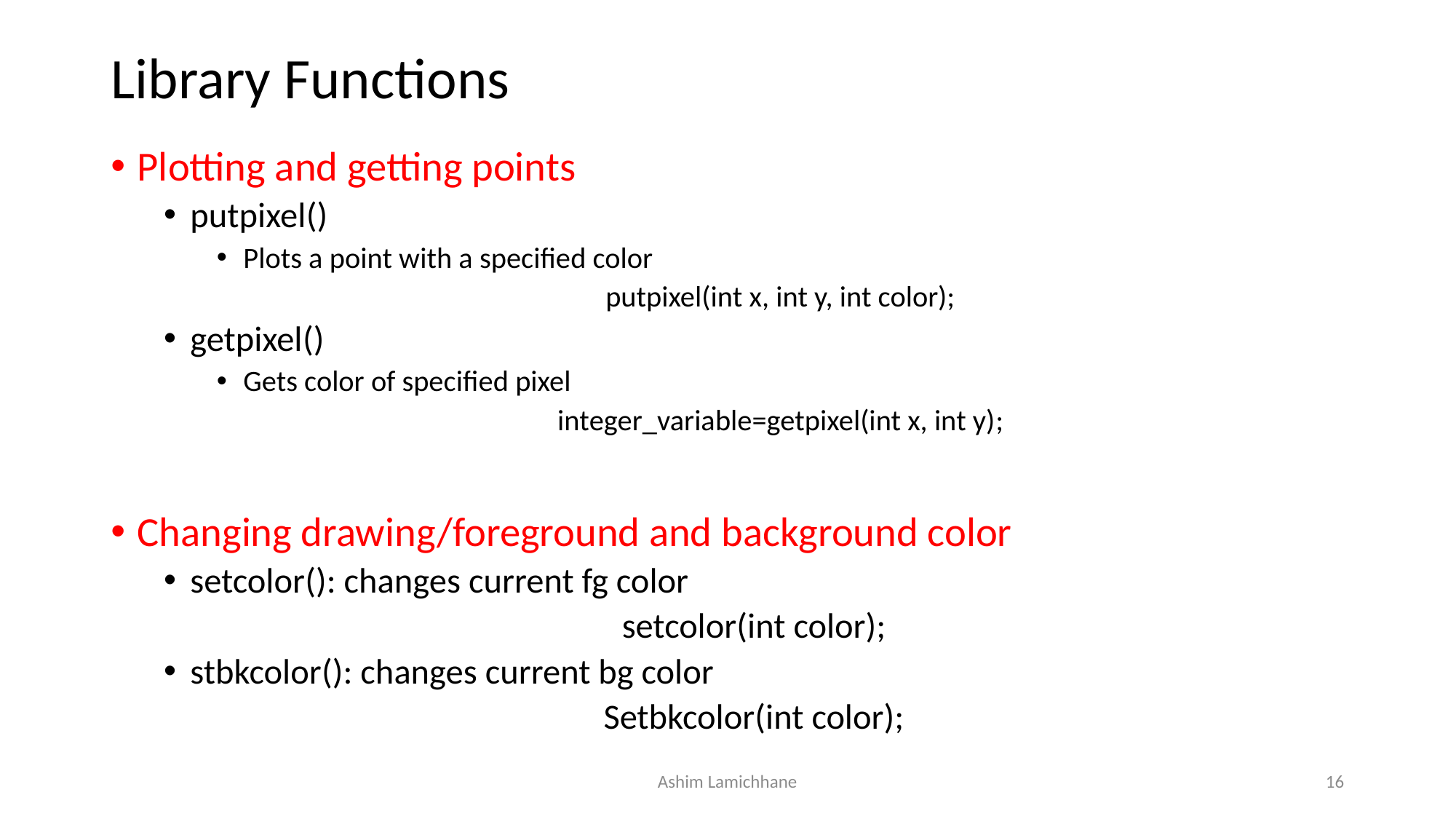

# Library Functions
Plotting and getting points
putpixel()
Plots a point with a specified color
putpixel(int x, int y, int color);
getpixel()
Gets color of specified pixel
integer_variable=getpixel(int x, int y);

Changing drawing/foreground and background color
setcolor(): changes current fg color
setcolor(int color);
stbkcolor(): changes current bg color
Setbkcolor(int color);
Ashim Lamichhane
16